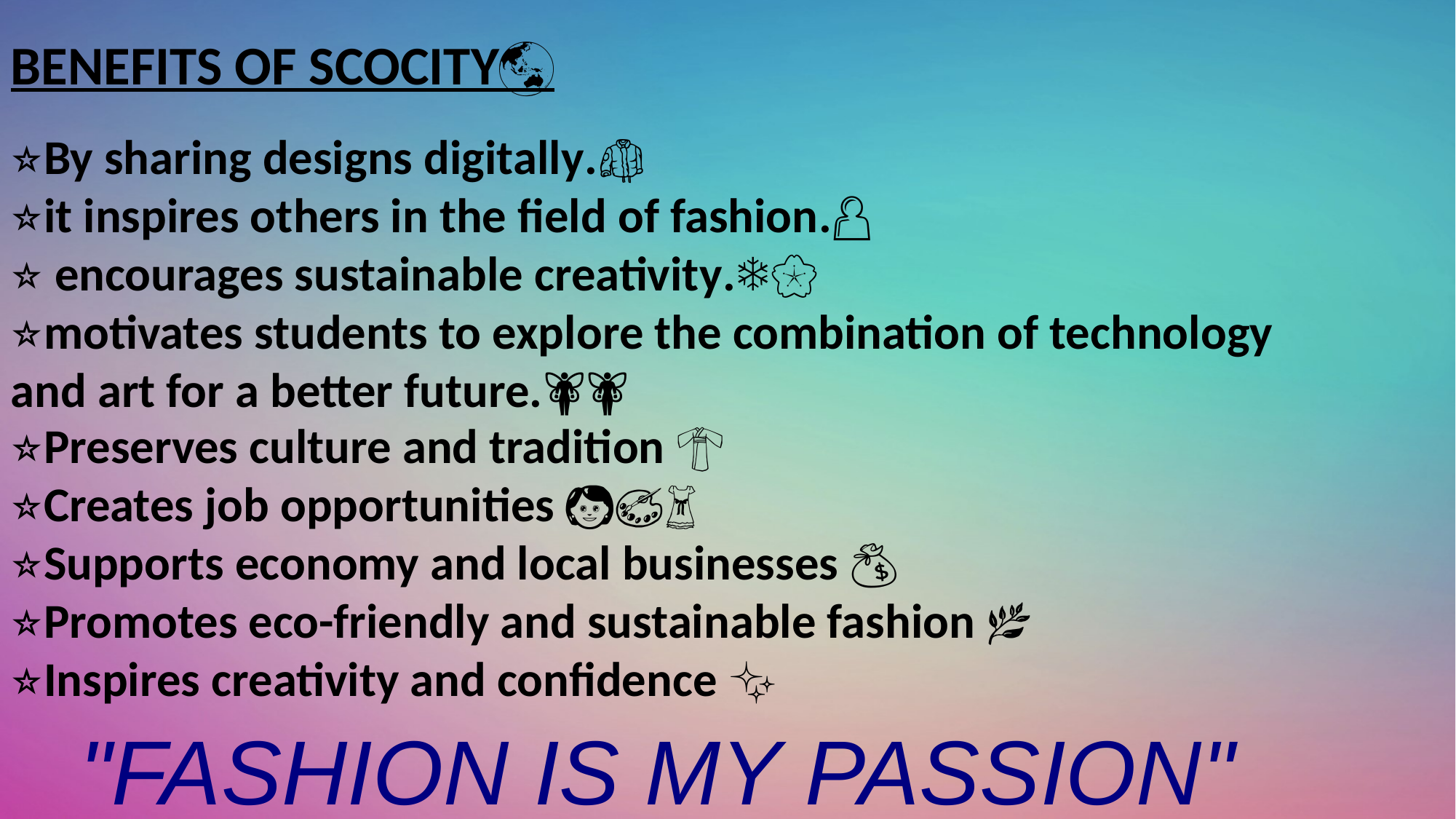

BENEFITS OF SCOCITY🌏

⭐By sharing designs digitally.🧥
⭐it inspires others in the field of fashion.👤
⭐ encourages sustainable creativity.❄️🌸
⭐motivates students to explore the combination of technology        and art for a better future.🧚🧚
⭐Preserves culture and tradition 👘
⭐Creates job opportunities 👩‍🎨👗
⭐Supports economy and local businesses 💰
⭐Promotes eco-friendly and sustainable fashion 🌿
⭐Inspires creativity and confidence ✨
"FASHION IS MY PASSION"